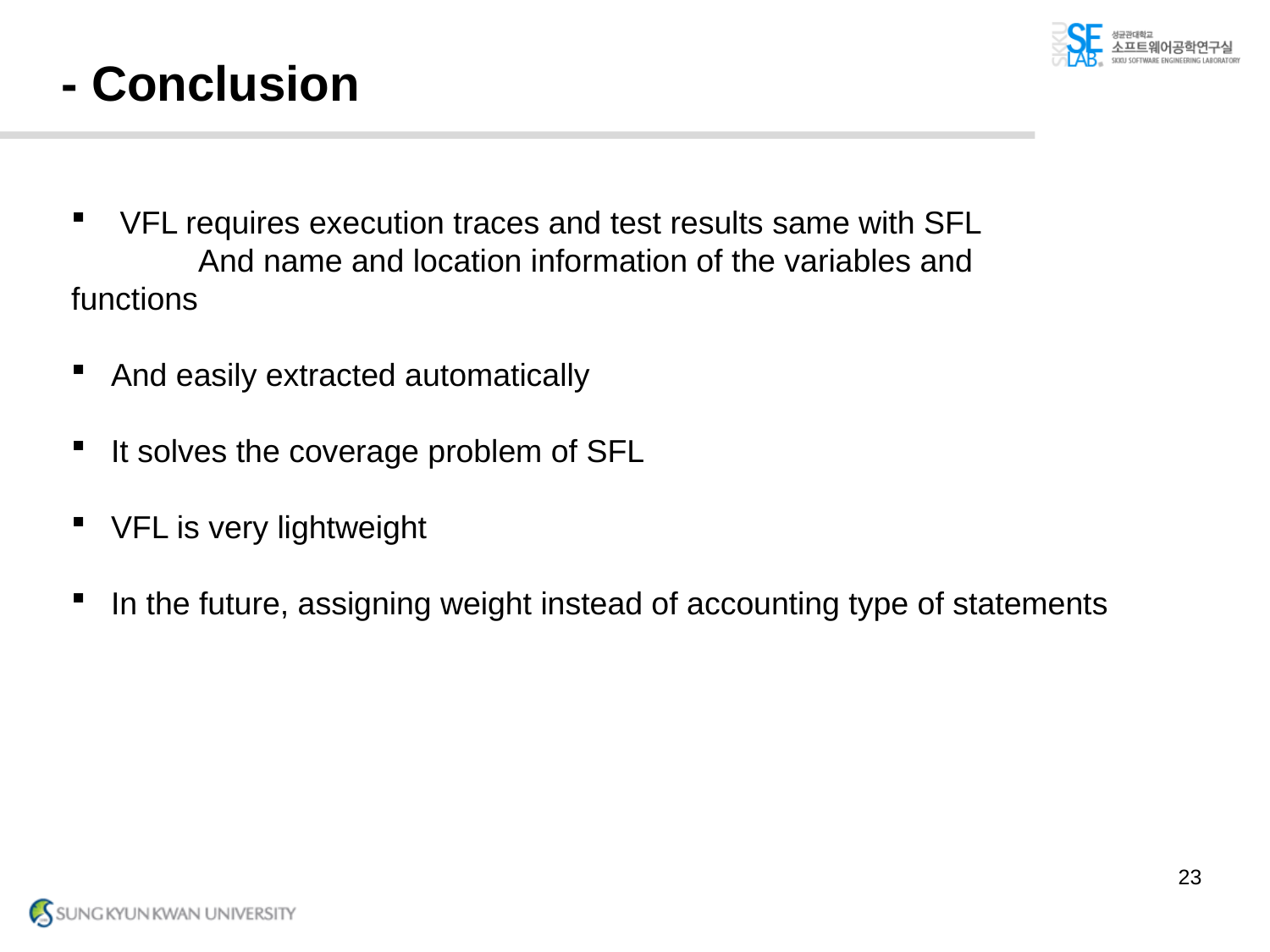

# - Conclusion
 VFL requires execution traces and test results same with SFL
	And name and location information of the variables and 	functions

And easily extracted automatically

It solves the coverage problem of SFL

VFL is very lightweight

In the future, assigning weight instead of accounting type of statements

23